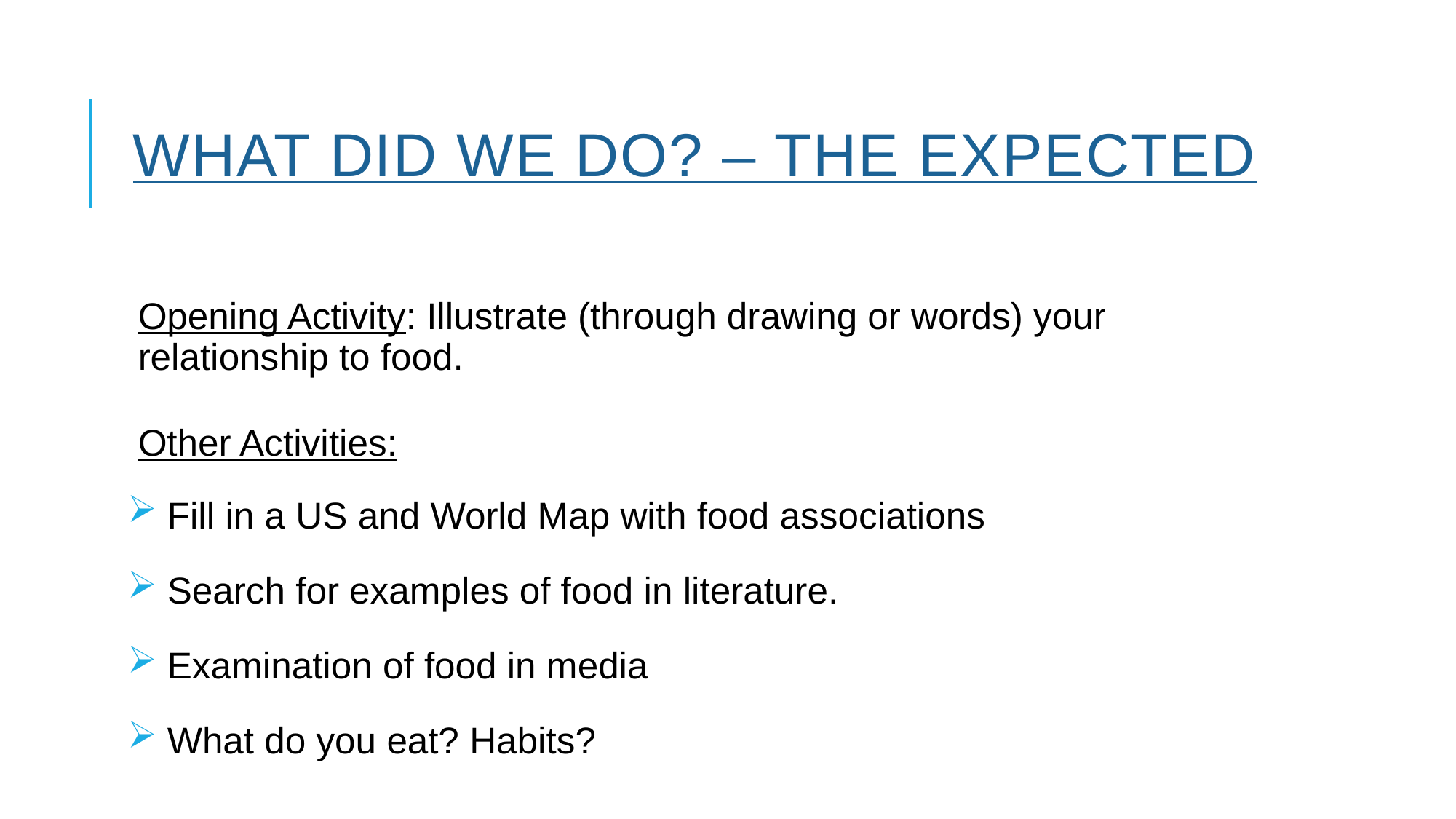

# What Did We Do? – The Expected

Opening Activity: Illustrate (through drawing or words) your relationship to food.
Other Activities:
Fill in a US and World Map with food associations
Search for examples of food in literature.
Examination of food in media
What do you eat? Habits?